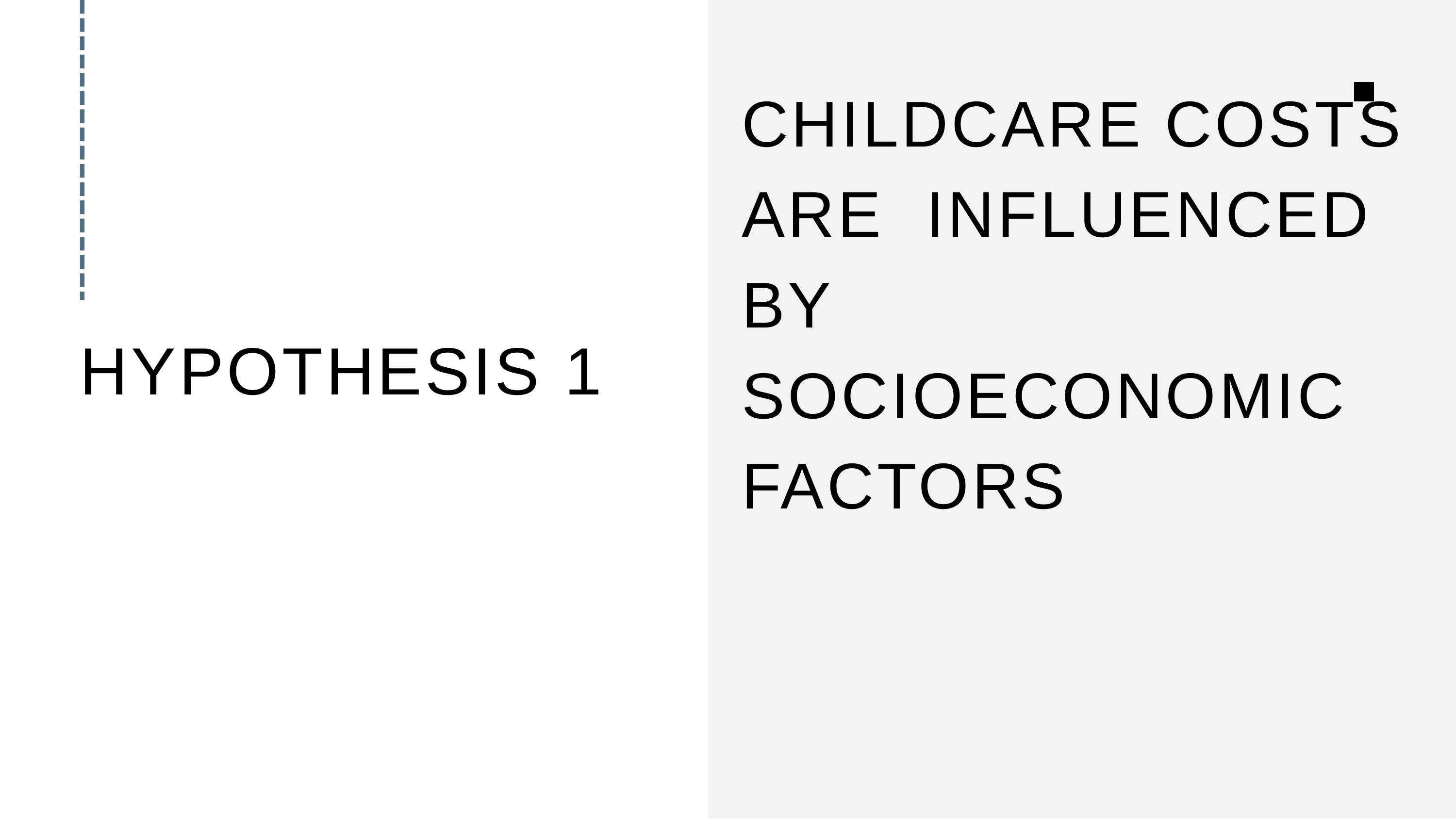

CHILDCARE COSTS ARE  INFLUENCED BY SOCIOECONOMIC FACTORS

HYPOTHESIS 1